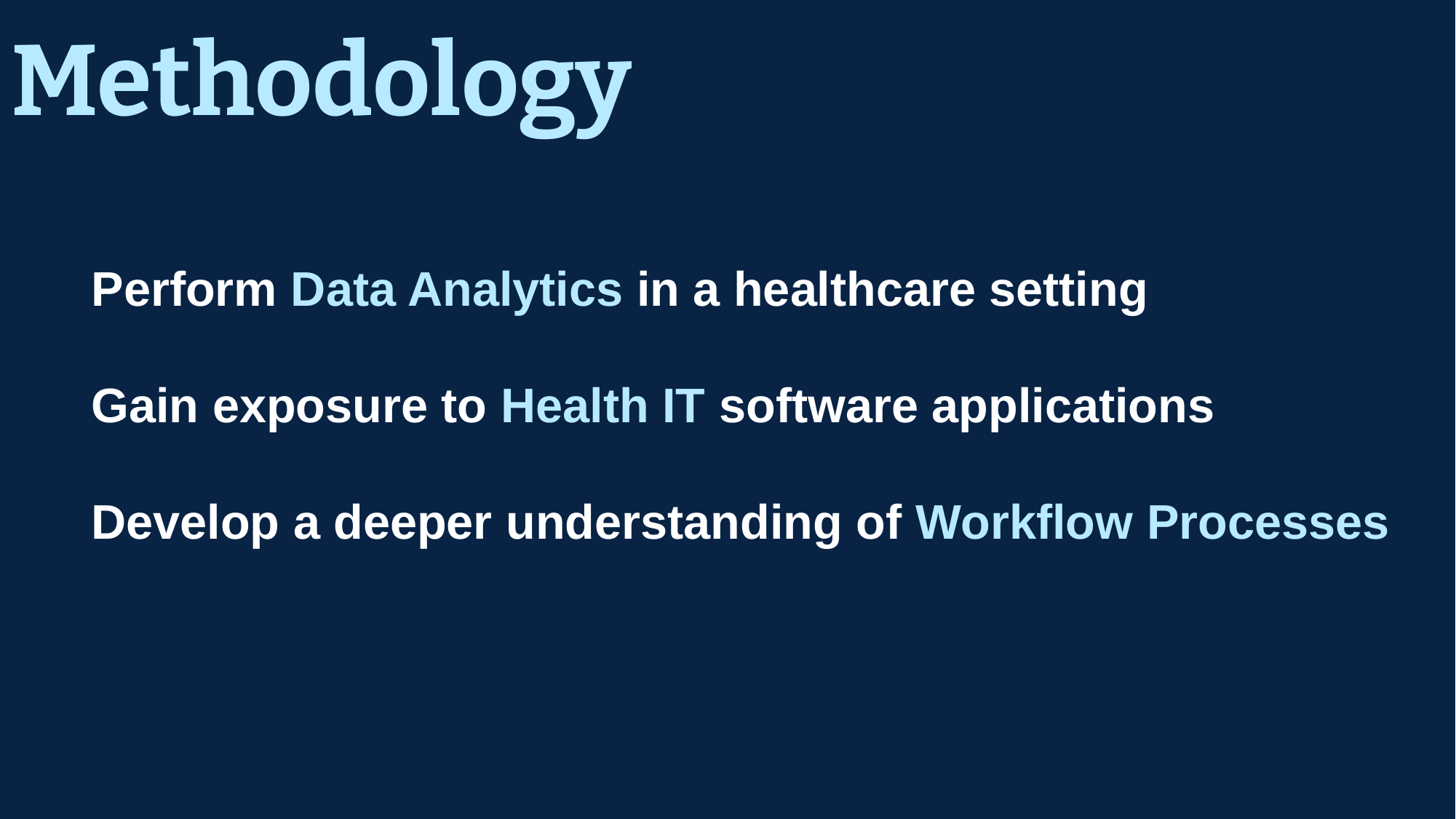

# Methodology
Perform Data Analytics in a healthcare setting

Gain exposure to Health IT software applications

Develop a deeper understanding of Workflow Processes